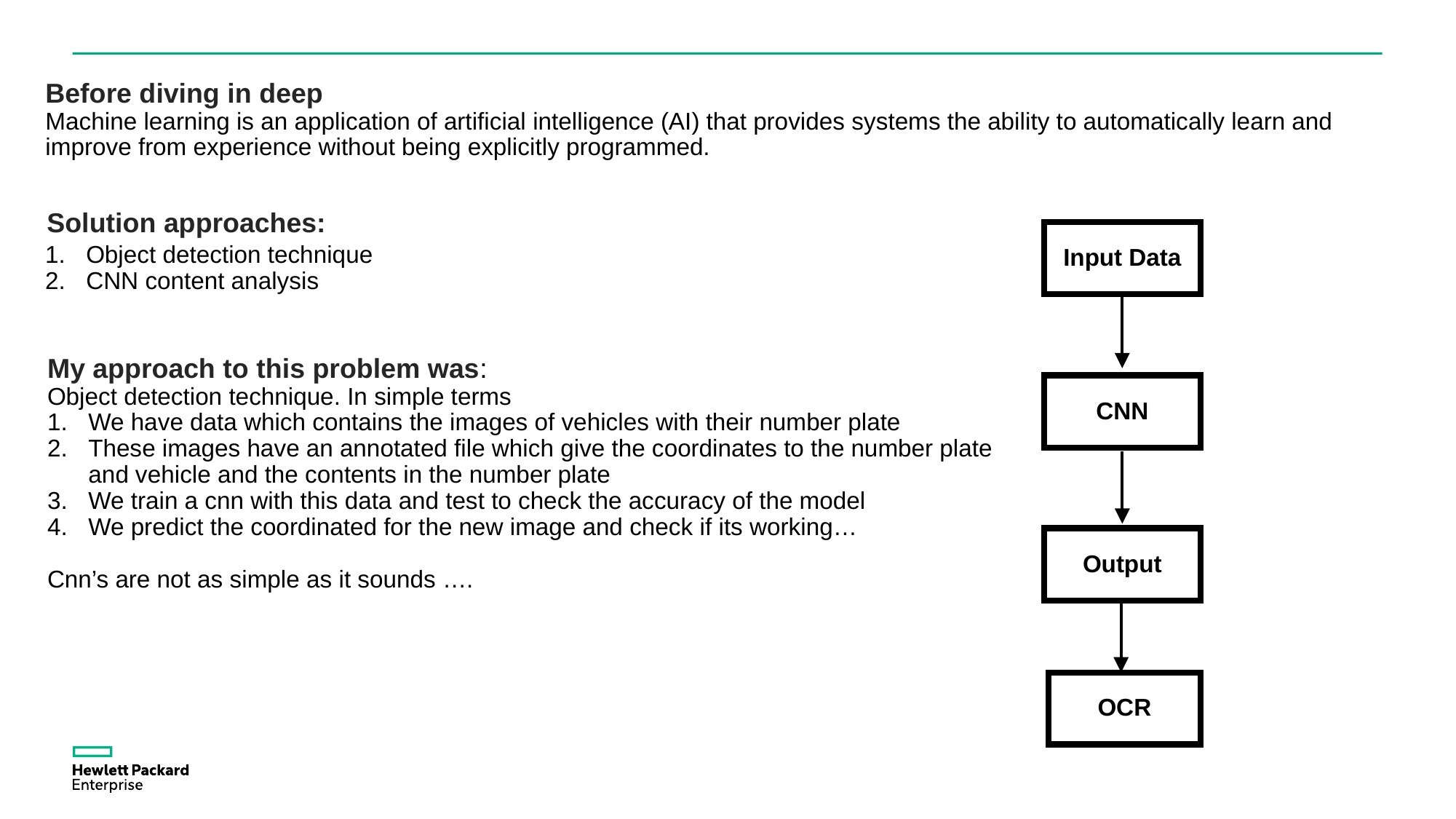

Before diving in deep
Machine learning is an application of artificial intelligence (AI) that provides systems the ability to automatically learn and improve from experience without being explicitly programmed.
Solution approaches:

Object detection technique
CNN content analysis
Input Data
CNN
Output
My approach to this problem was:
Object detection technique. In simple terms
We have data which contains the images of vehicles with their number plate
These images have an annotated file which give the coordinates to the number plate and vehicle and the contents in the number plate
We train a cnn with this data and test to check the accuracy of the model
We predict the coordinated for the new image and check if its working…

Cnn’s are not as simple as it sounds ….

OCR